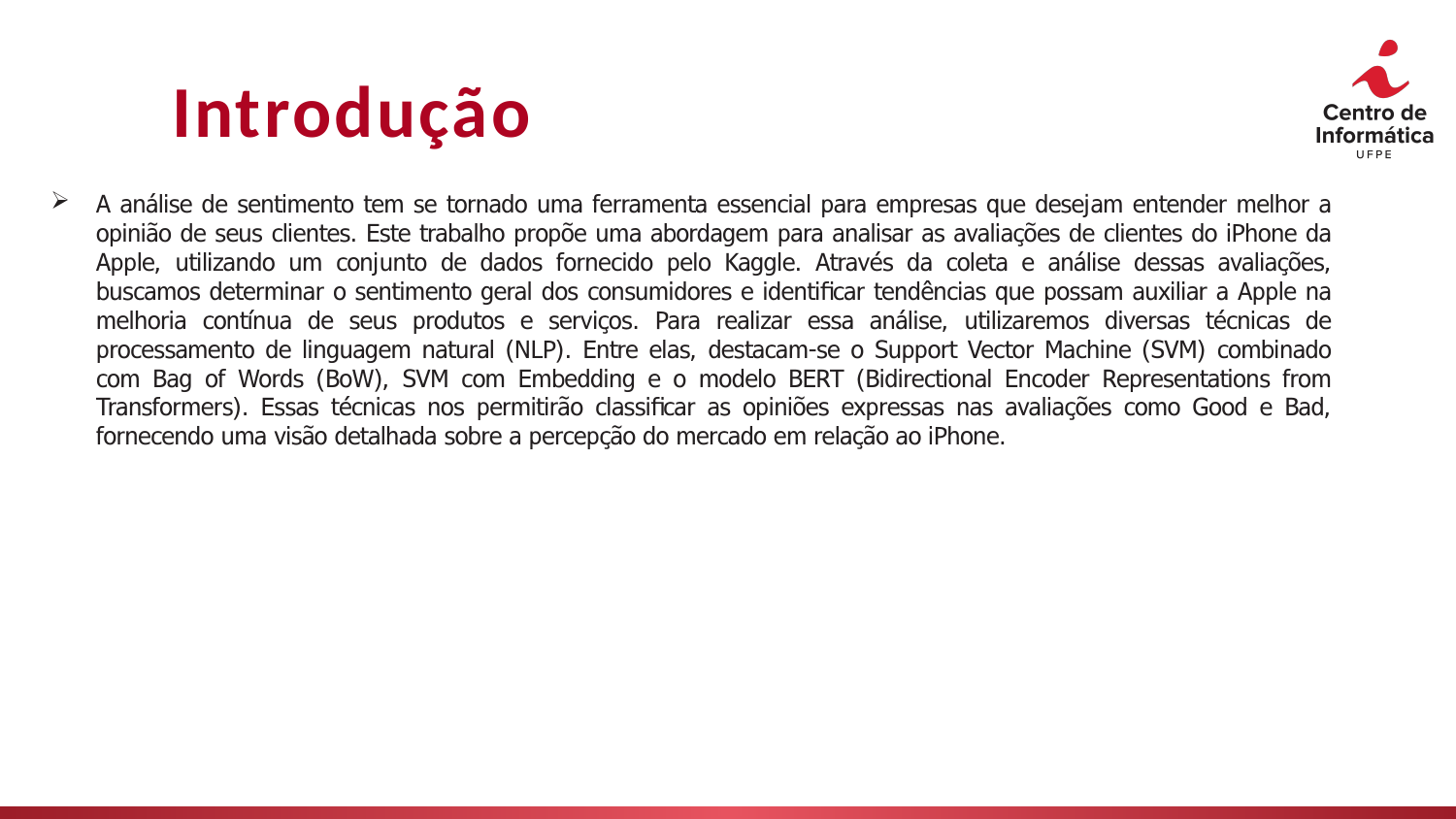

# Introdução
A análise de sentimento tem se tornado uma ferramenta essencial para empresas que desejam entender melhor a opinião de seus clientes. Este trabalho propõe uma abordagem para analisar as avaliações de clientes do iPhone da Apple, utilizando um conjunto de dados fornecido pelo Kaggle. Através da coleta e análise dessas avaliações, buscamos determinar o sentimento geral dos consumidores e identificar tendências que possam auxiliar a Apple na melhoria contínua de seus produtos e serviços. Para realizar essa análise, utilizaremos diversas técnicas de processamento de linguagem natural (NLP). Entre elas, destacam-se o Support Vector Machine (SVM) combinado com Bag of Words (BoW), SVM com Embedding e o modelo BERT (Bidirectional Encoder Representations from Transformers). Essas técnicas nos permitirão classificar as opiniões expressas nas avaliações como Good e Bad, fornecendo uma visão detalhada sobre a percepção do mercado em relação ao iPhone.